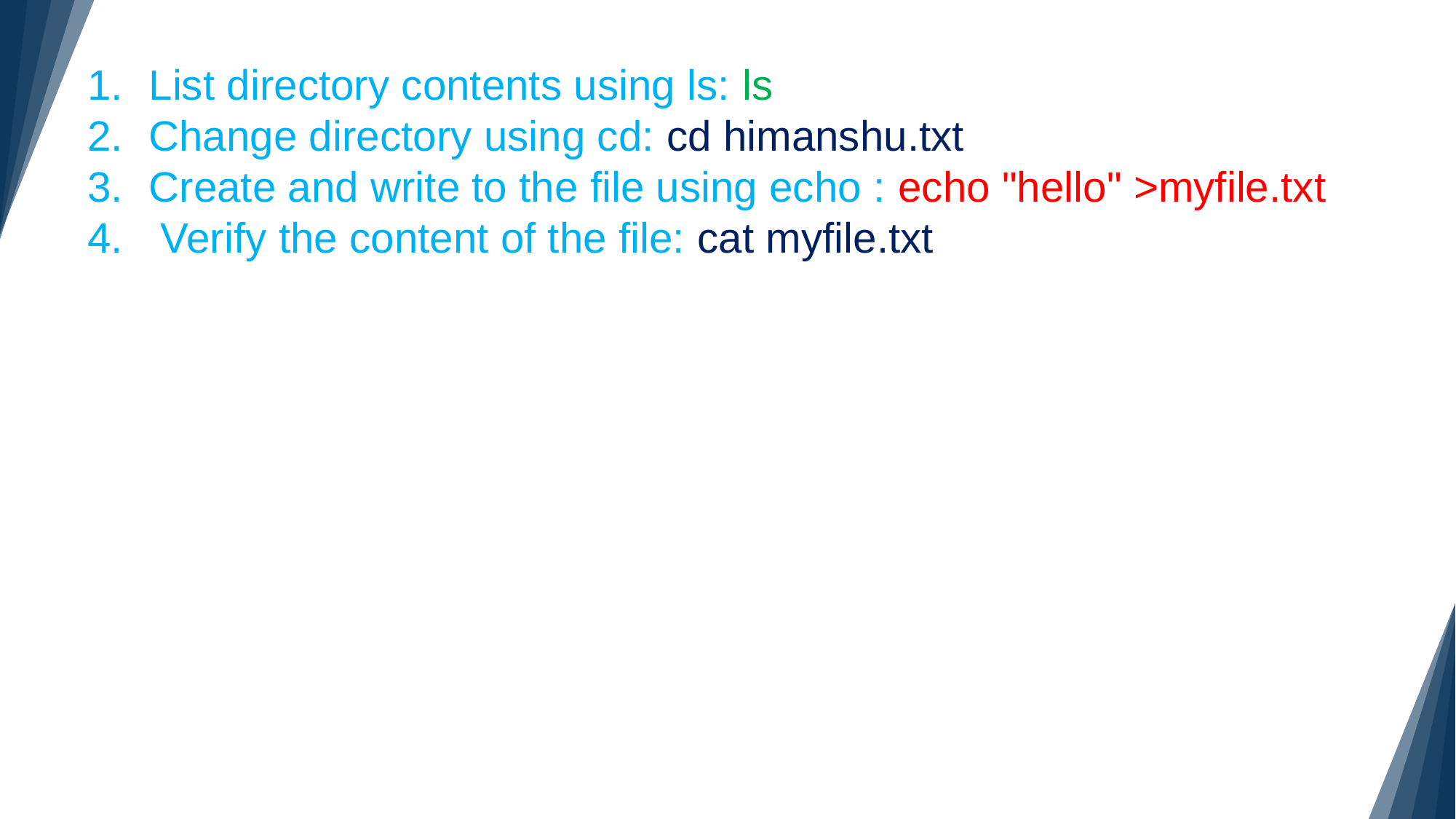

List directory contents using ls: ls
Change directory using cd: cd himanshu.txt
Create and write to the file using echo : echo "hello" >myfile.txt
 Verify the content of the file: cat myfile.txt